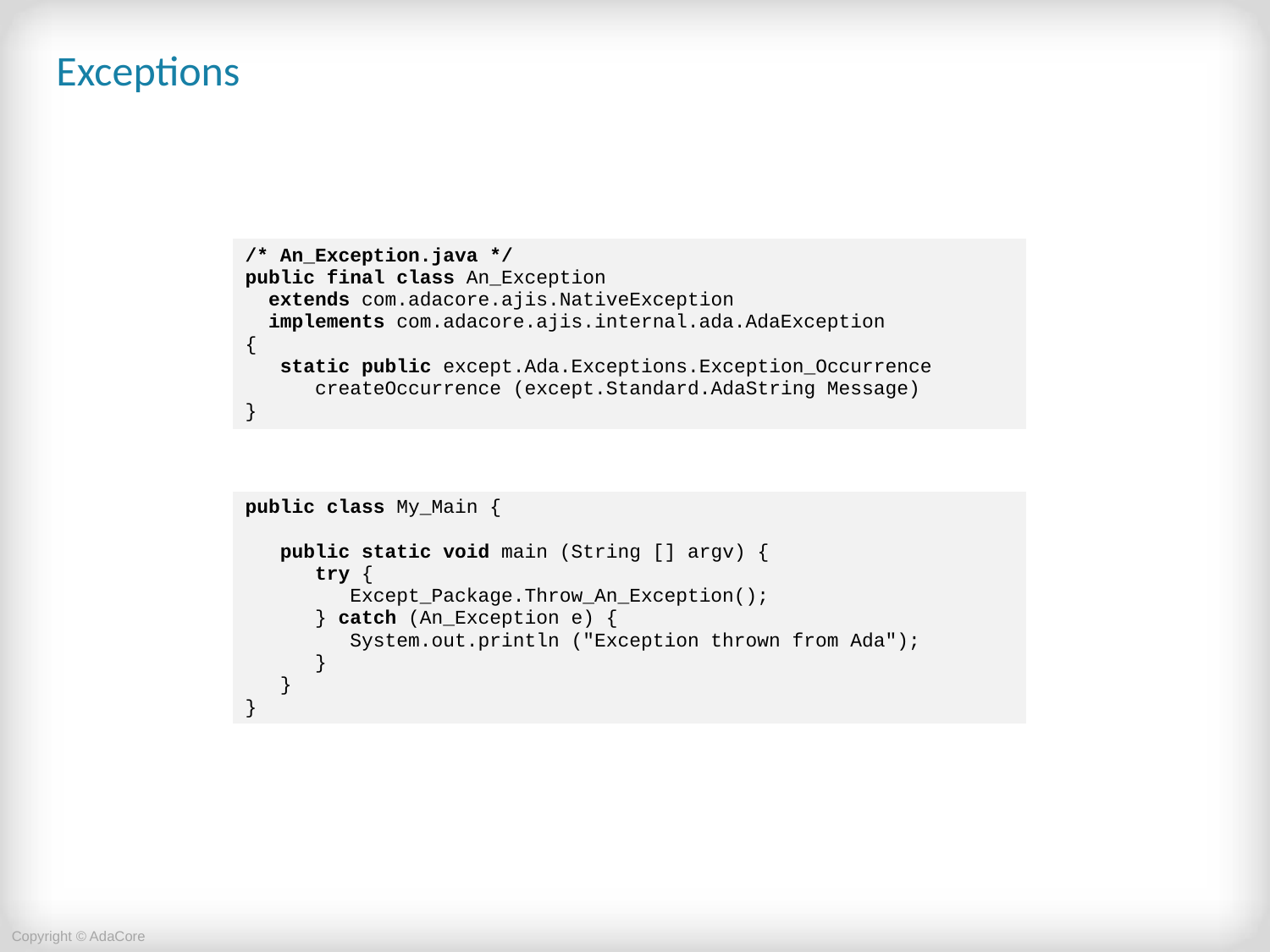

# Exceptions
| /\* An\_Exception.java \*/ public final class An\_Exception extends com.adacore.ajis.NativeException implements com.adacore.ajis.internal.ada.AdaException { static public except.Ada.Exceptions.Exception\_Occurrence createOccurrence (except.Standard.AdaString Message) } |
| --- |
| public class My\_Main { public static void main (String [] argv) { try { Except\_Package.Throw\_An\_Exception(); } catch (An\_Exception e) { System.out.println ("Exception thrown from Ada"); } } } |
| --- |